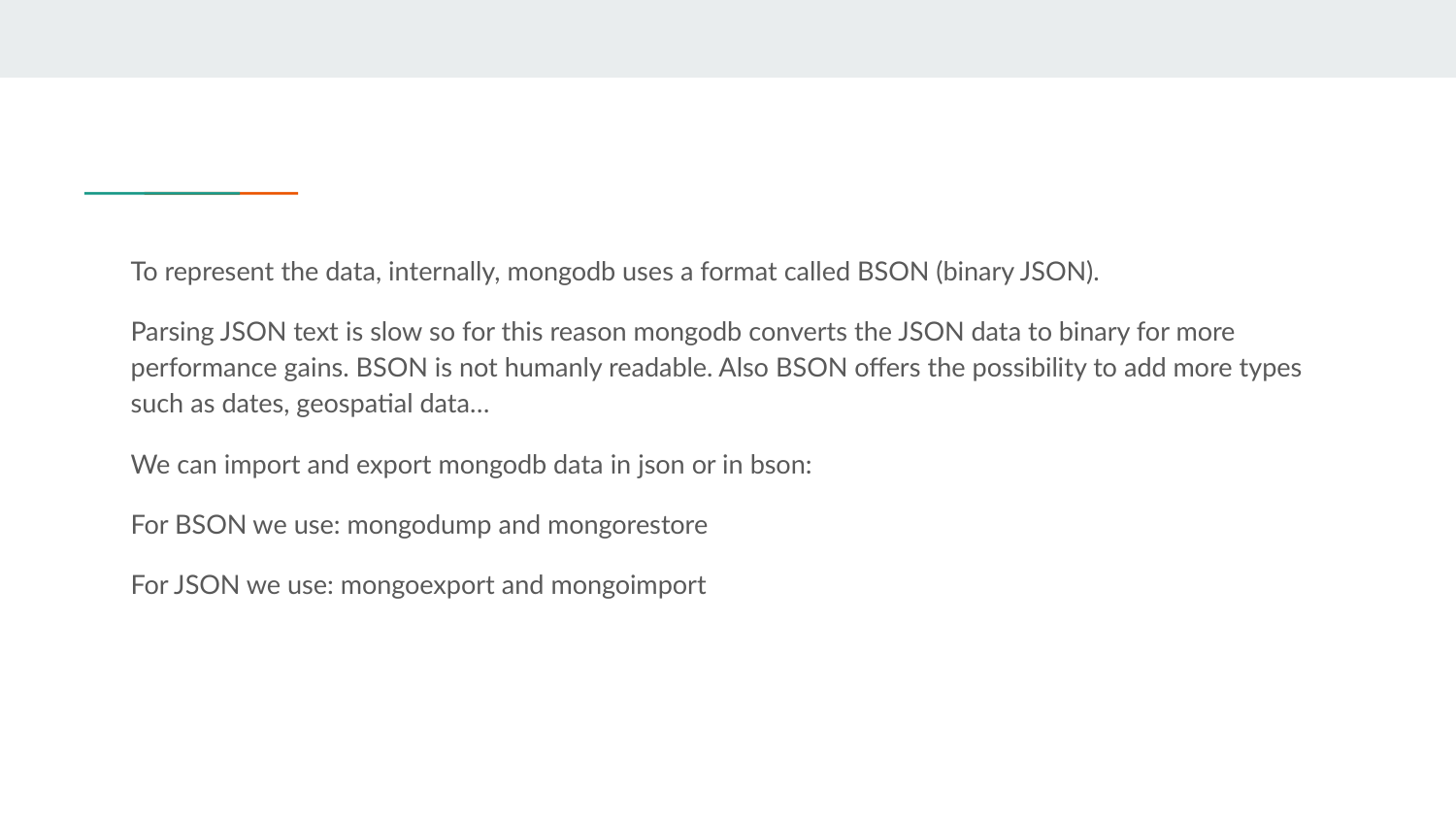

To represent the data, internally, mongodb uses a format called BSON (binary JSON).
Parsing JSON text is slow so for this reason mongodb converts the JSON data to binary for more performance gains. BSON is not humanly readable. Also BSON offers the possibility to add more types such as dates, geospatial data…
We can import and export mongodb data in json or in bson:
For BSON we use: mongodump and mongorestore
For JSON we use: mongoexport and mongoimport